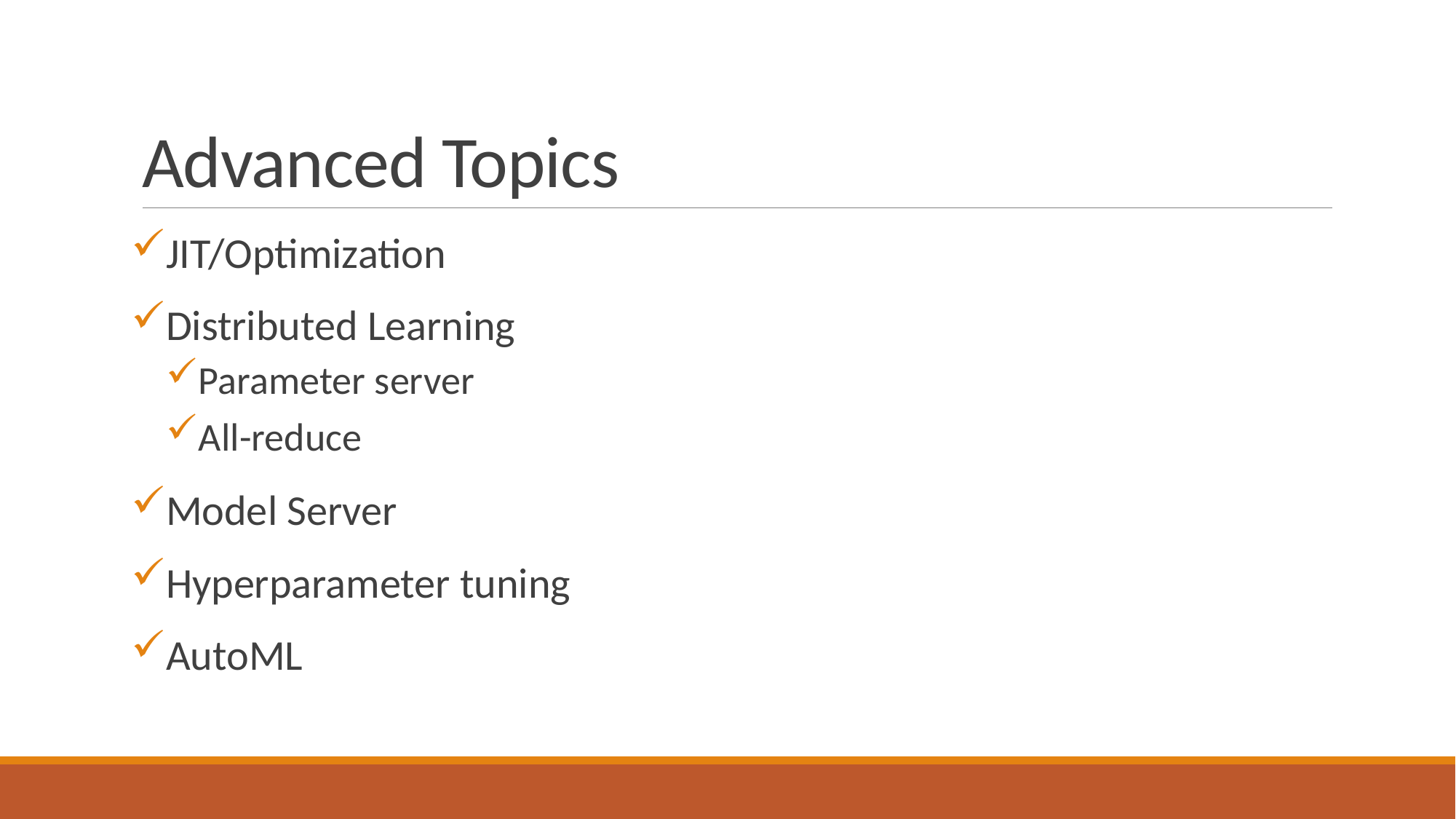

# Advanced Topics
JIT/Optimization
Distributed Learning
Parameter server
All-reduce
Model Server
Hyperparameter tuning
AutoML